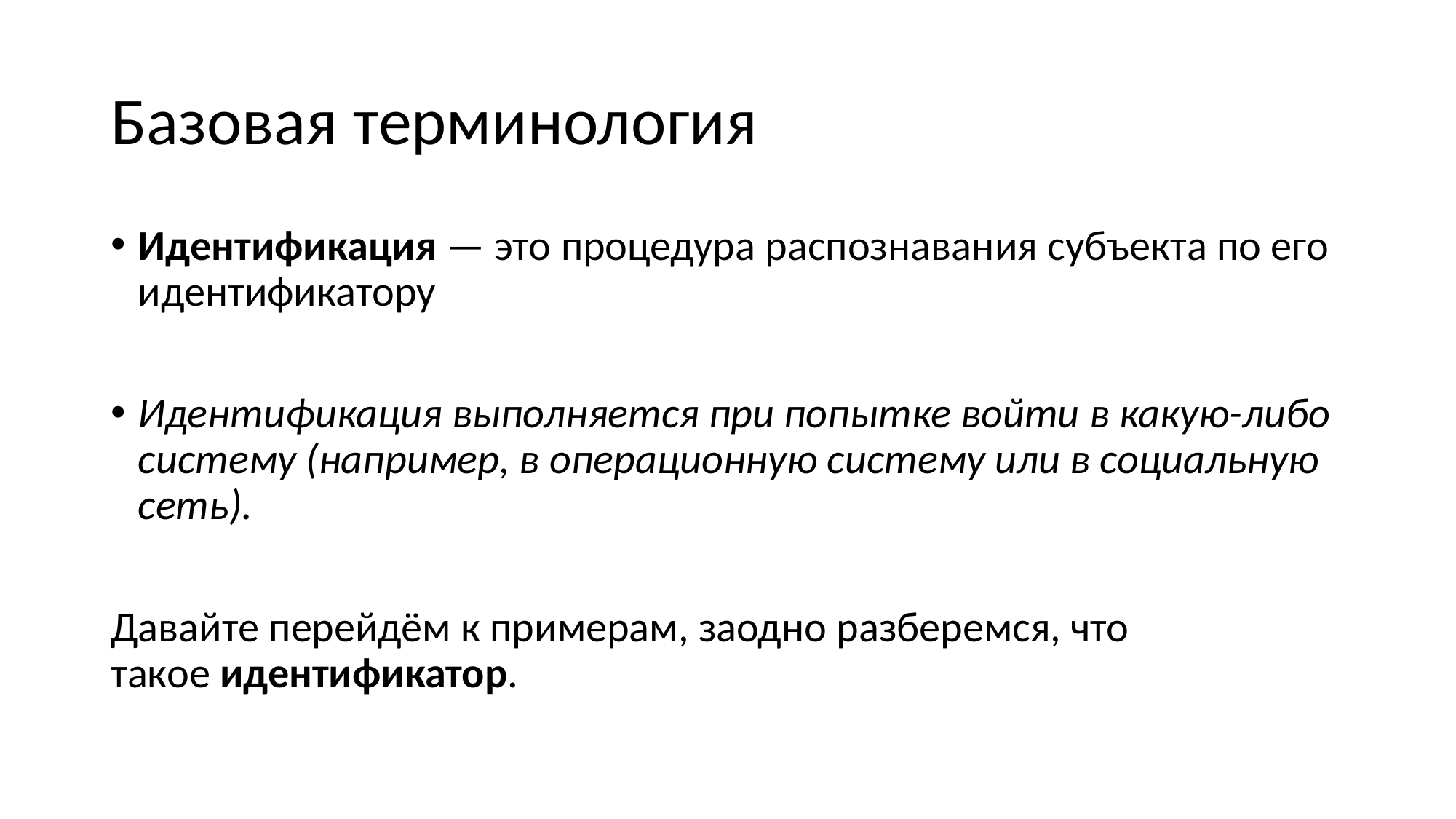

# Базовая терминология
Идентификация — это процедура распознавания субъекта по его идентификатору

Идентификация выполняется при попытке войти в какую-либо систему (например, в операционную систему или в социальную сеть).

Давайте перейдём к примерам, заодно разберемся, что такое идентификатор.